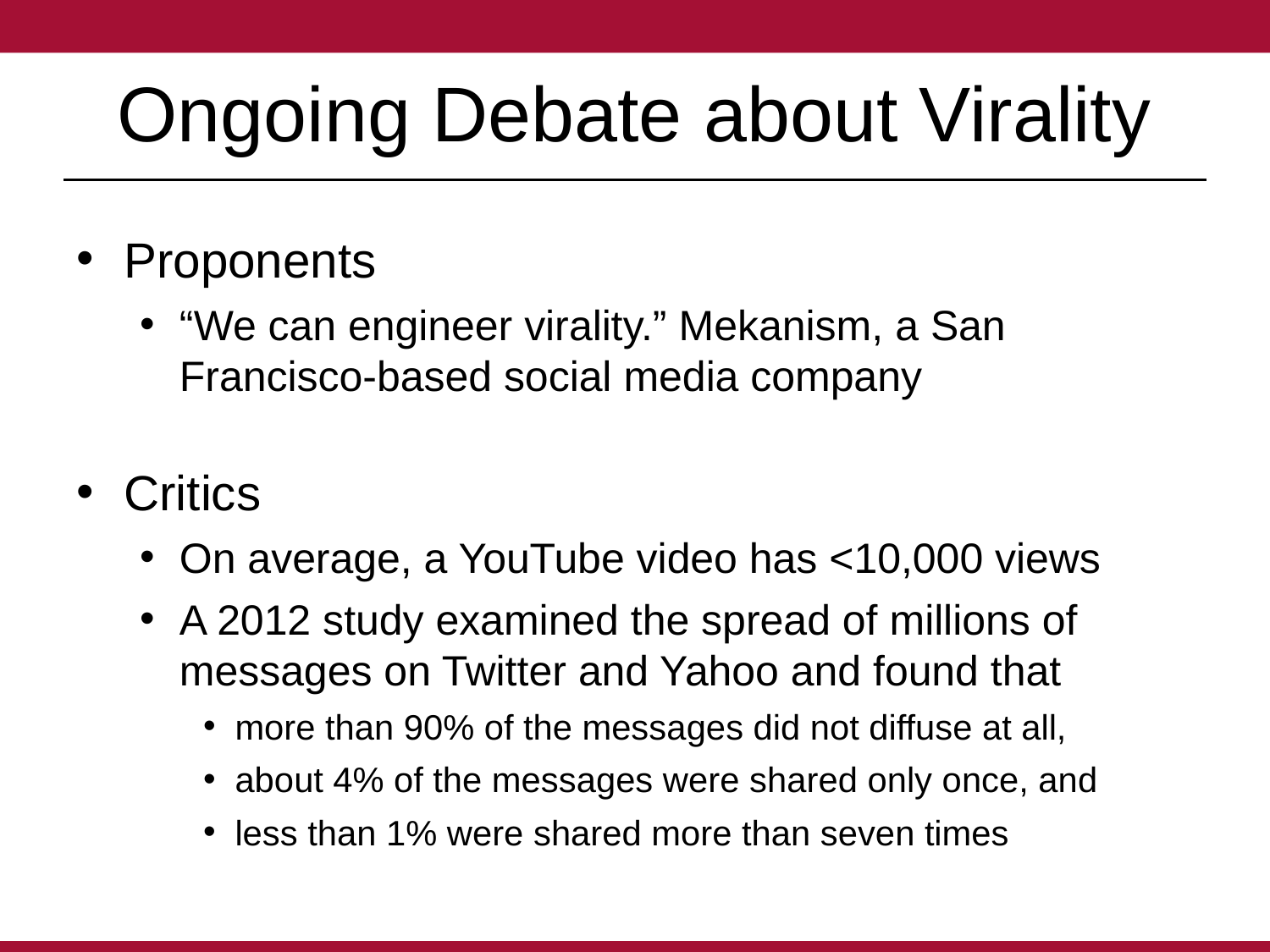

# Ongoing Debate about Virality
Proponents
“We can engineer virality.” Mekanism, a San Francisco-based social media company
Critics
On average, a YouTube video has <10,000 views
A 2012 study examined the spread of millions of messages on Twitter and Yahoo and found that
more than 90% of the messages did not diffuse at all,
about 4% of the messages were shared only once, and
less than 1% were shared more than seven times